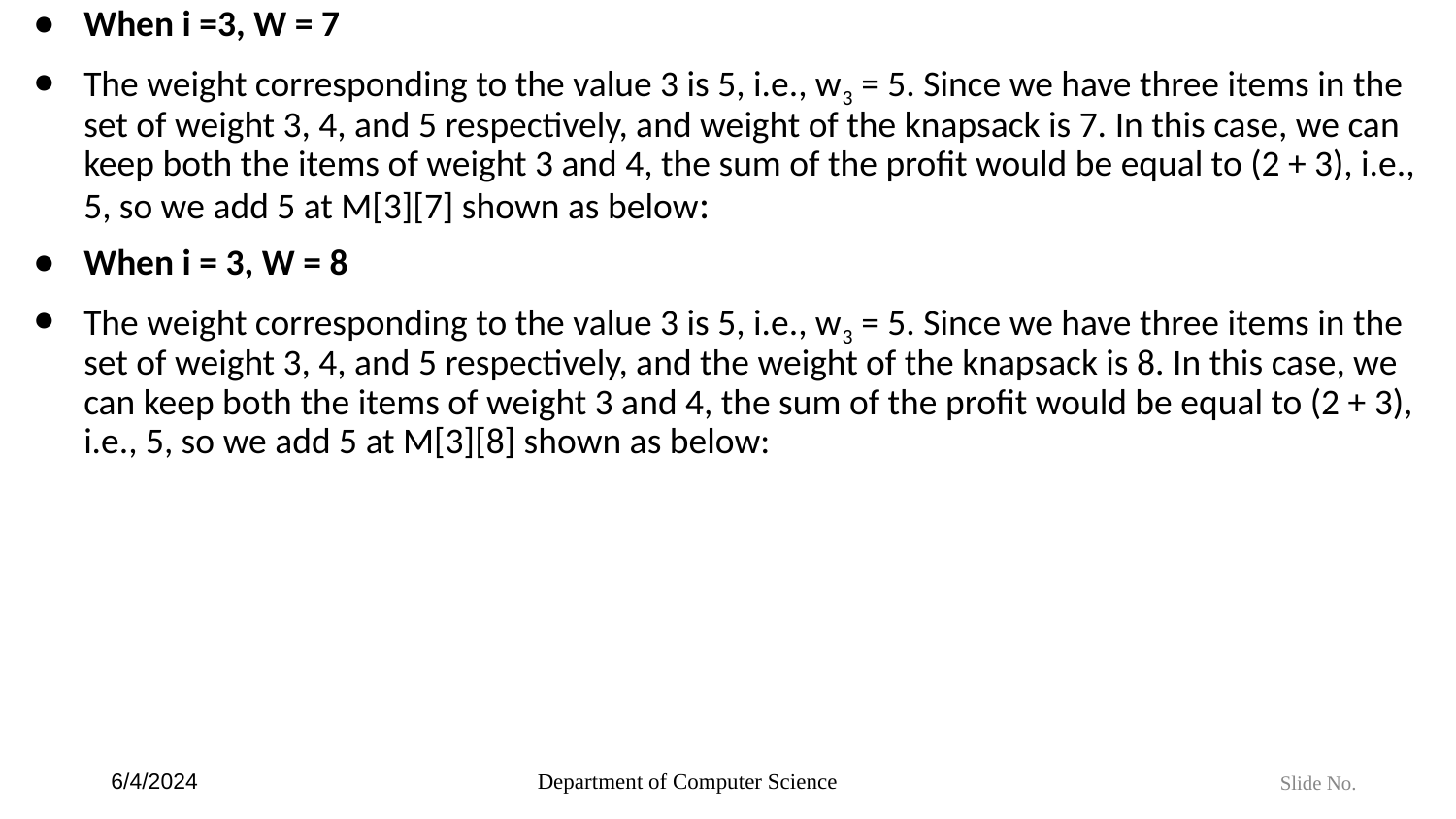

When i =3, W = 7
The weight corresponding to the value 3 is 5, i.e., w3 = 5. Since we have three items in the set of weight 3, 4, and 5 respectively, and weight of the knapsack is 7. In this case, we can keep both the items of weight 3 and 4, the sum of the profit would be equal to (2 + 3), i.e., 5, so we add 5 at M[3][7] shown as below:
When i = 3, W = 8
The weight corresponding to the value 3 is 5, i.e., w3 = 5. Since we have three items in the set of weight 3, 4, and 5 respectively, and the weight of the knapsack is 8. In this case, we can keep both the items of weight 3 and 4, the sum of the profit would be equal to (2 + 3), i.e., 5, so we add 5 at M[3][8] shown as below:

6/4/2024
Department of Computer Science
Slide No.